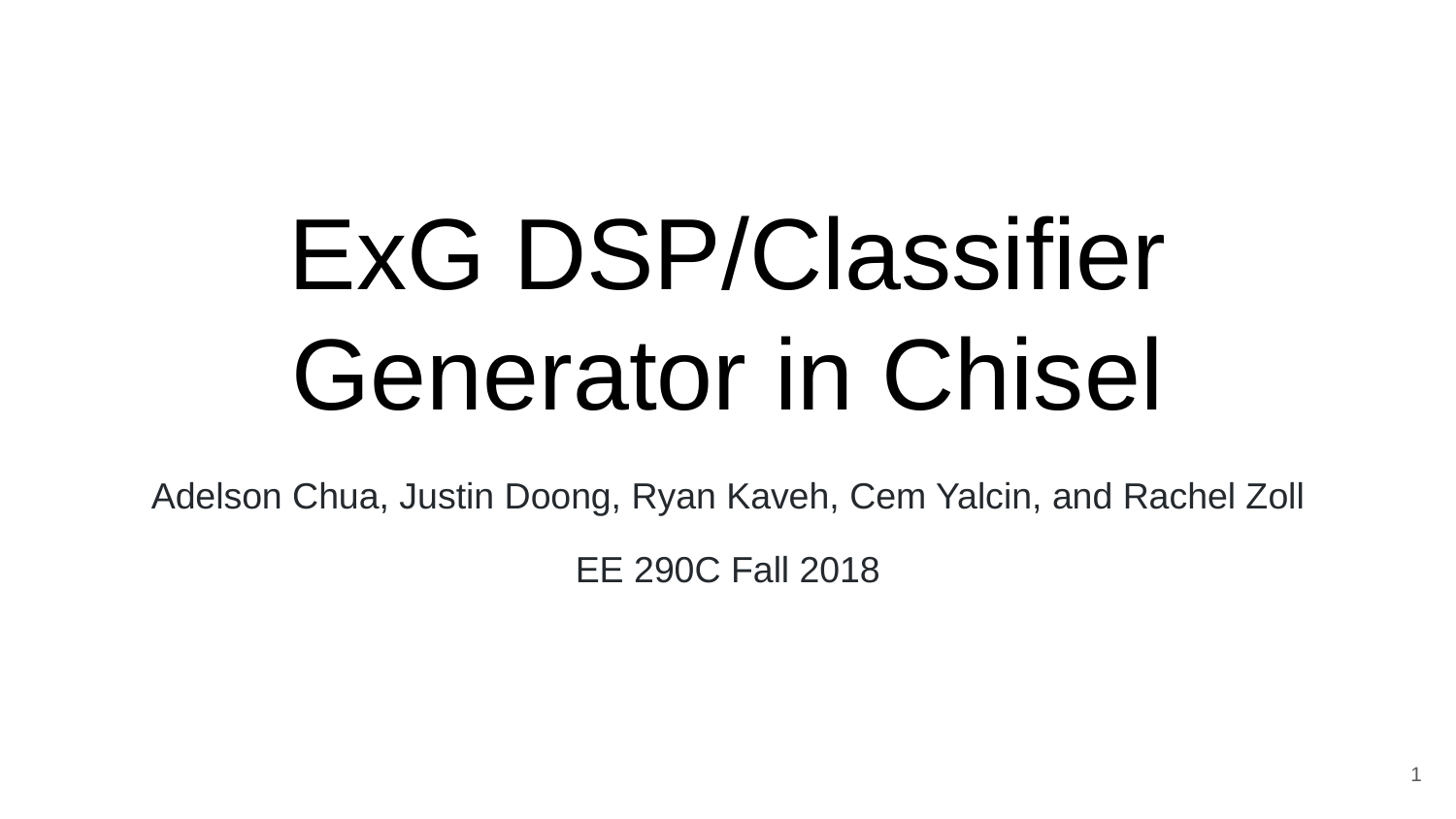

# ExG DSP/Classifier Generator in Chisel
Adelson Chua, Justin Doong, Ryan Kaveh, Cem Yalcin, and Rachel Zoll
EE 290C Fall 2018
1